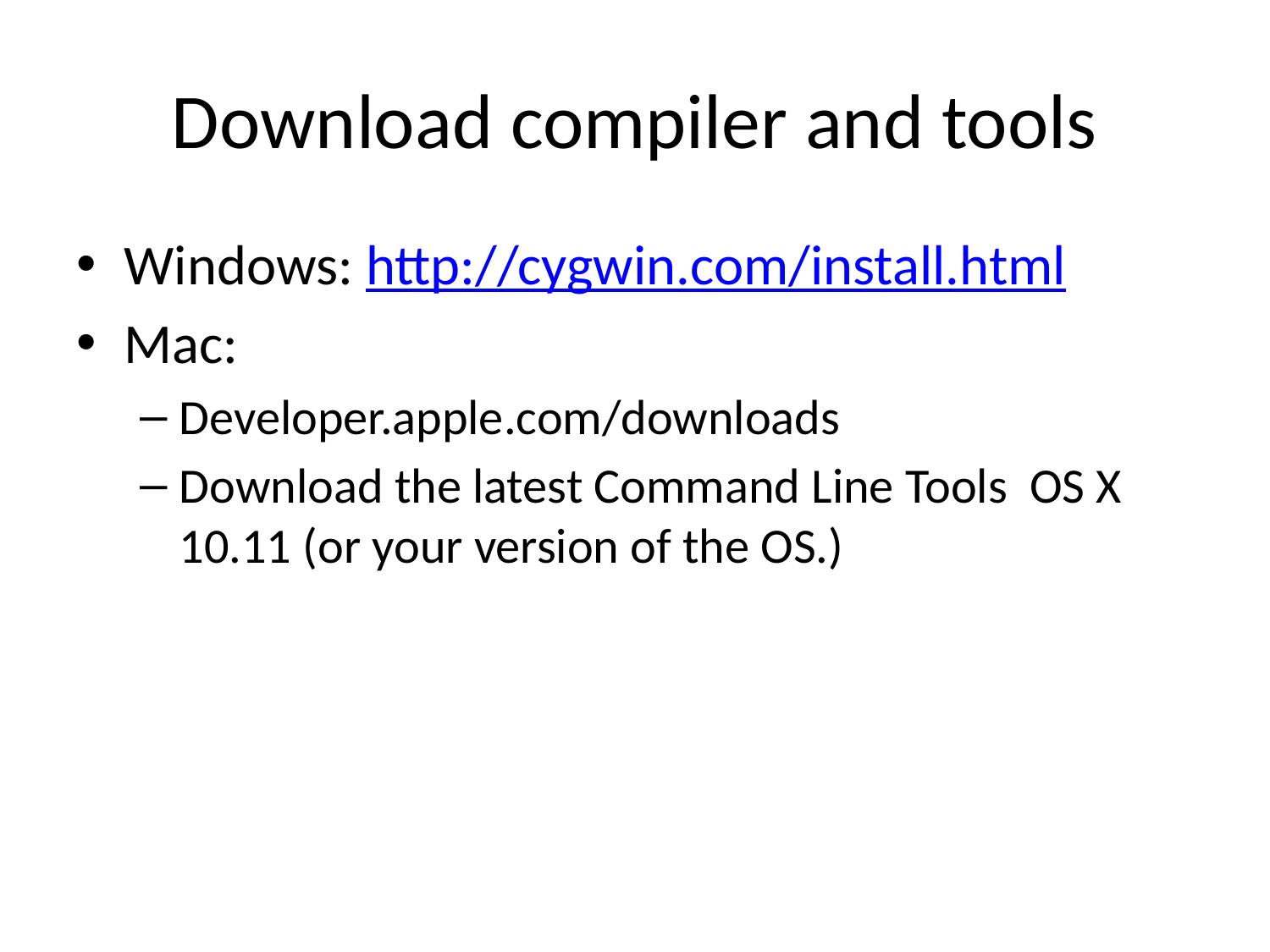

# Download compiler and tools
Windows: http://cygwin.com/install.html
Mac:
Developer.apple.com/downloads
Download the latest Command Line Tools  OS X 10.11 (or your version of the OS.)